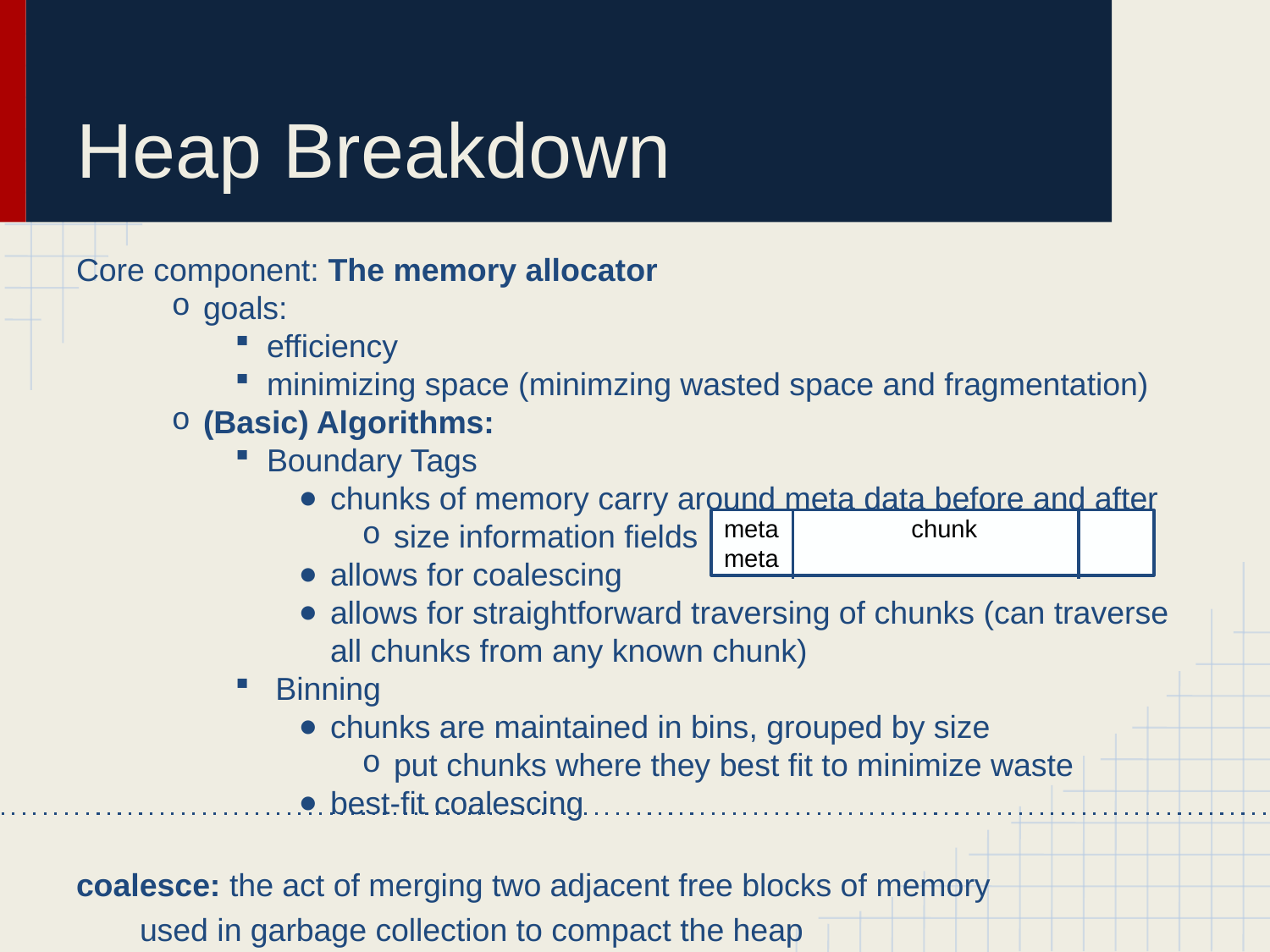

# Heap Breakdown
Core component: The memory allocator
goals:
efficiency
minimizing space (minimzing wasted space and fragmentation)
(Basic) Algorithms:
Boundary Tags
chunks of memory carry around meta data before and after
size information fields
allows for coalescing
allows for straightforward traversing of chunks (can traverse all chunks from any known chunk)
 Binning
chunks are maintained in bins, grouped by size
put chunks where they best fit to minimize waste
best-fit coalescing

coalesce: the act of merging two adjacent free blocks of memory
used in garbage collection to compact the heap
meta                   chunk                 meta